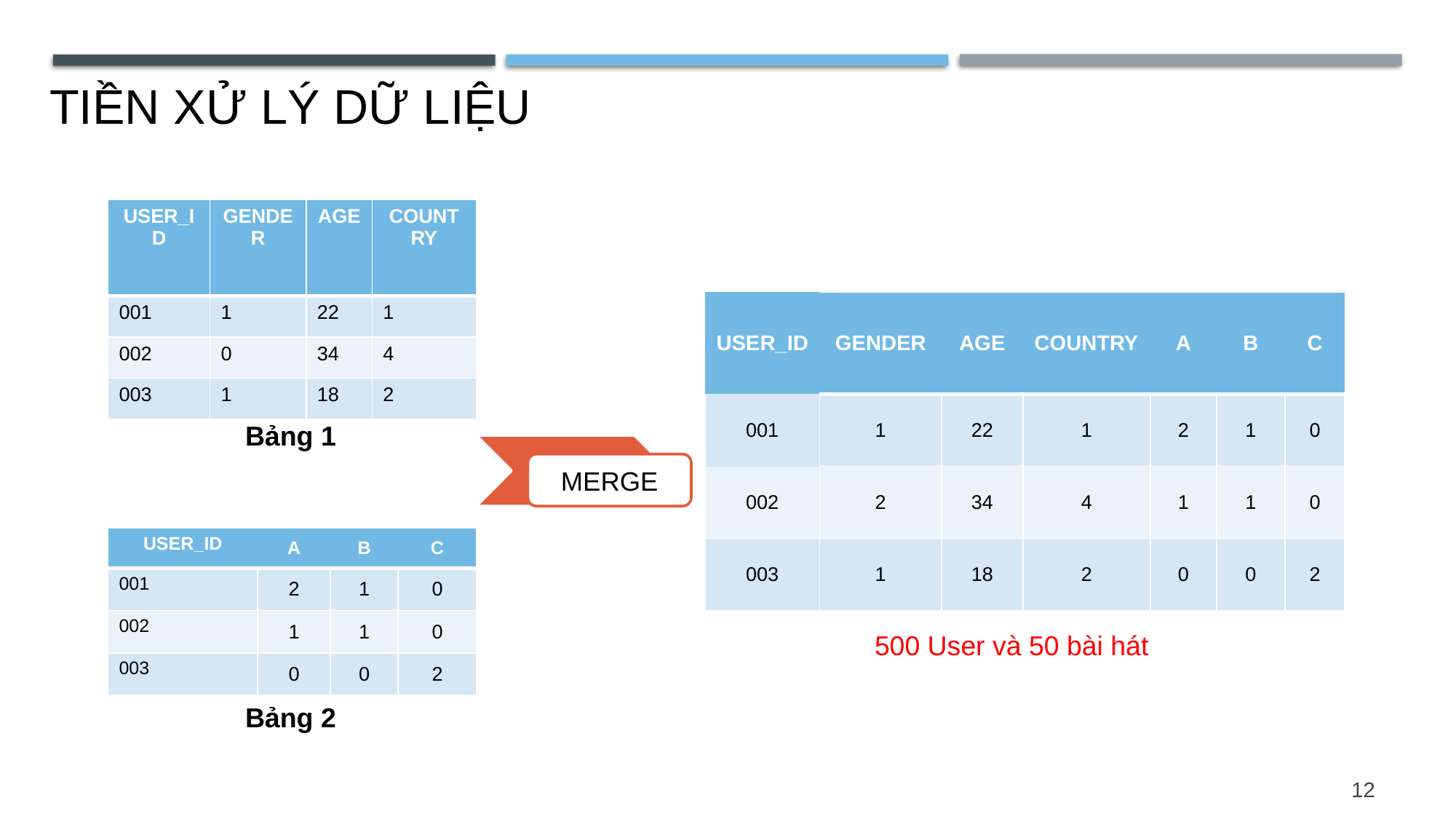

TIỀN XỬ LÝ DỮ LIỆU
| USER\_ID | GENDER | AGE | COUNTRY |
| --- | --- | --- | --- |
| 001 | 1 | 22 | 1 |
| 002 | 0 | 34 | 4 |
| 003 | 1 | 18 | 2 |
UserIid
| USER\_ID | GENDER | AGE | COUNTRY | A | B | C |
| --- | --- | --- | --- | --- | --- | --- |
| 001 | 1 | 22 | 1 | 2 | 1 | 0 |
| 002 | 2 | 34 | 4 | 1 | 1 | 0 |
| 003 | 1 | 18 | 2 | 0 | 0 | 2 |
Bảng 1
MERGE

| USER\_ID | A | B | C |
| --- | --- | --- | --- |
| 001 | 2 | 1 | 0 |
| 002 | 1 | 1 | 0 |
| 003 | 0 | 0 | 2 |
UserIid
500 User và 50 bài hát
Bảng 2
12